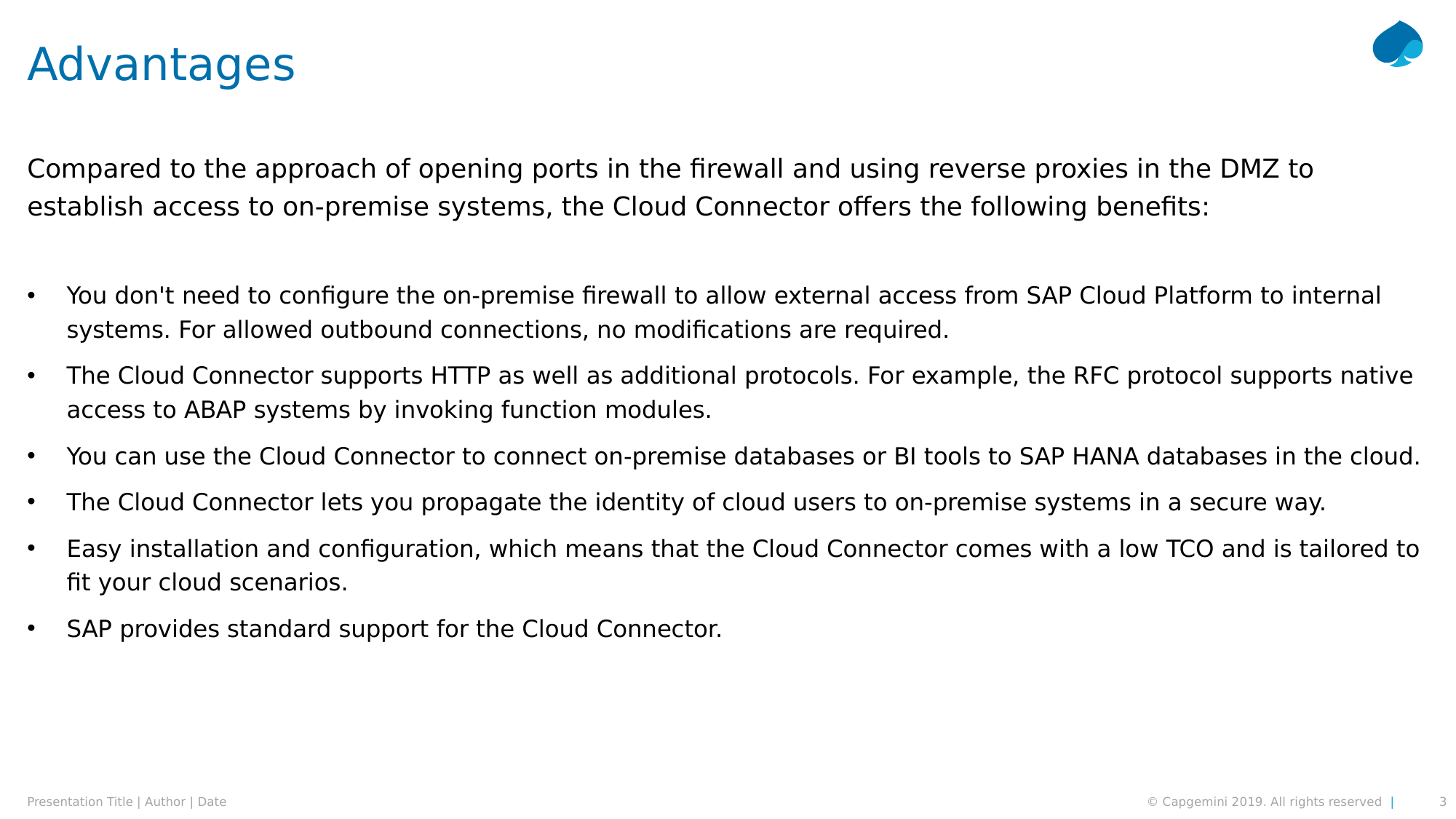

# Advantages
Compared to the approach of opening ports in the firewall and using reverse proxies in the DMZ to establish access to on-premise systems, the Cloud Connector offers the following benefits:

You don't need to configure the on-premise firewall to allow external access from SAP Cloud Platform to internal systems. For allowed outbound connections, no modifications are required.
The Cloud Connector supports HTTP as well as additional protocols. For example, the RFC protocol supports native access to ABAP systems by invoking function modules.
You can use the Cloud Connector to connect on-premise databases or BI tools to SAP HANA databases in the cloud.
The Cloud Connector lets you propagate the identity of cloud users to on-premise systems in a secure way.
Easy installation and configuration, which means that the Cloud Connector comes with a low TCO and is tailored to fit your cloud scenarios.
SAP provides standard support for the Cloud Connector.